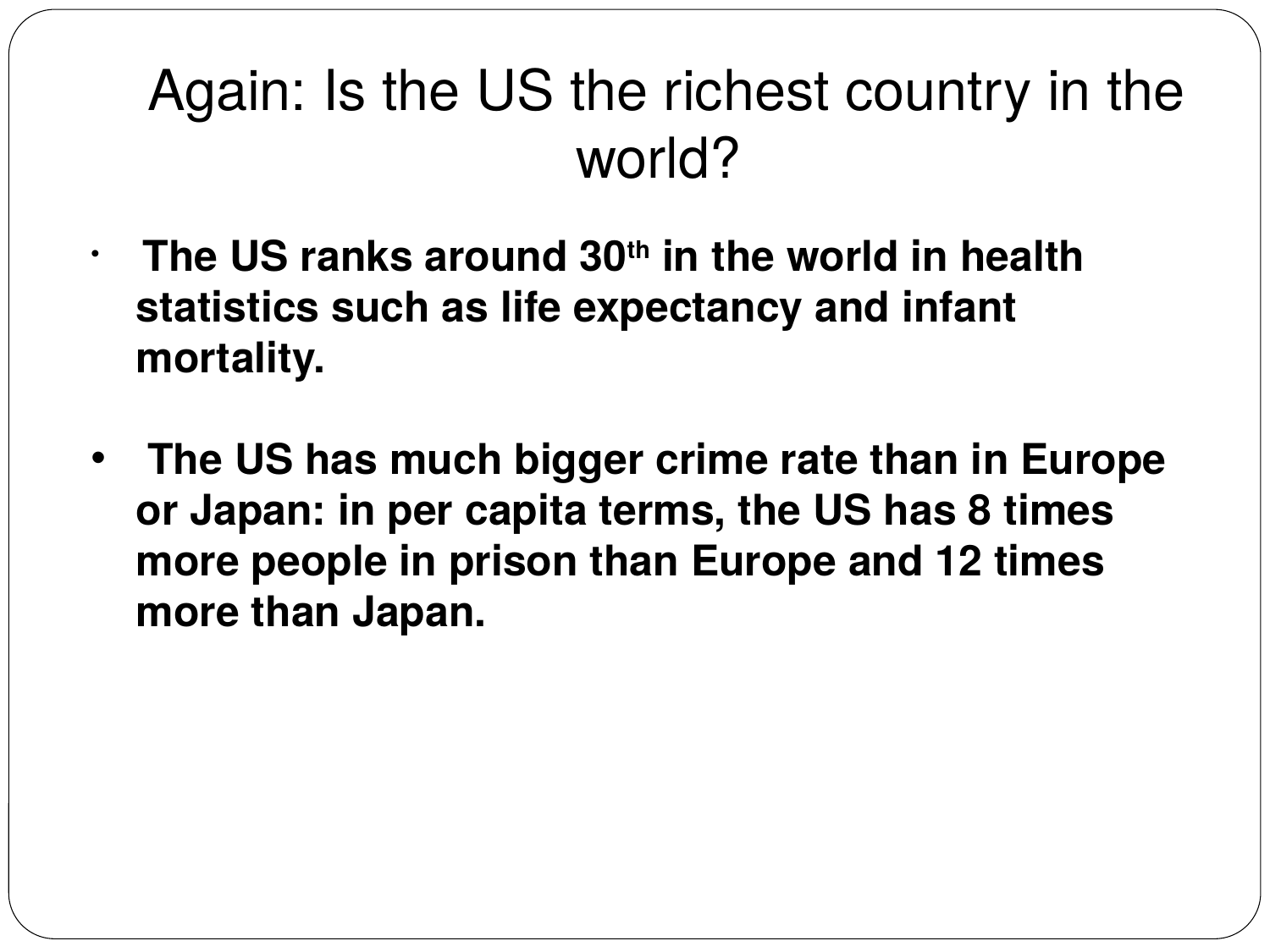

# Again: Is the US the richest country in the world?
 The US ranks around 30th in the world in health statistics such as life expectancy and infant mortality.

 The US has much bigger crime rate than in Europe or Japan: in per capita terms, the US has 8 times more people in prison than Europe and 12 times more than Japan.